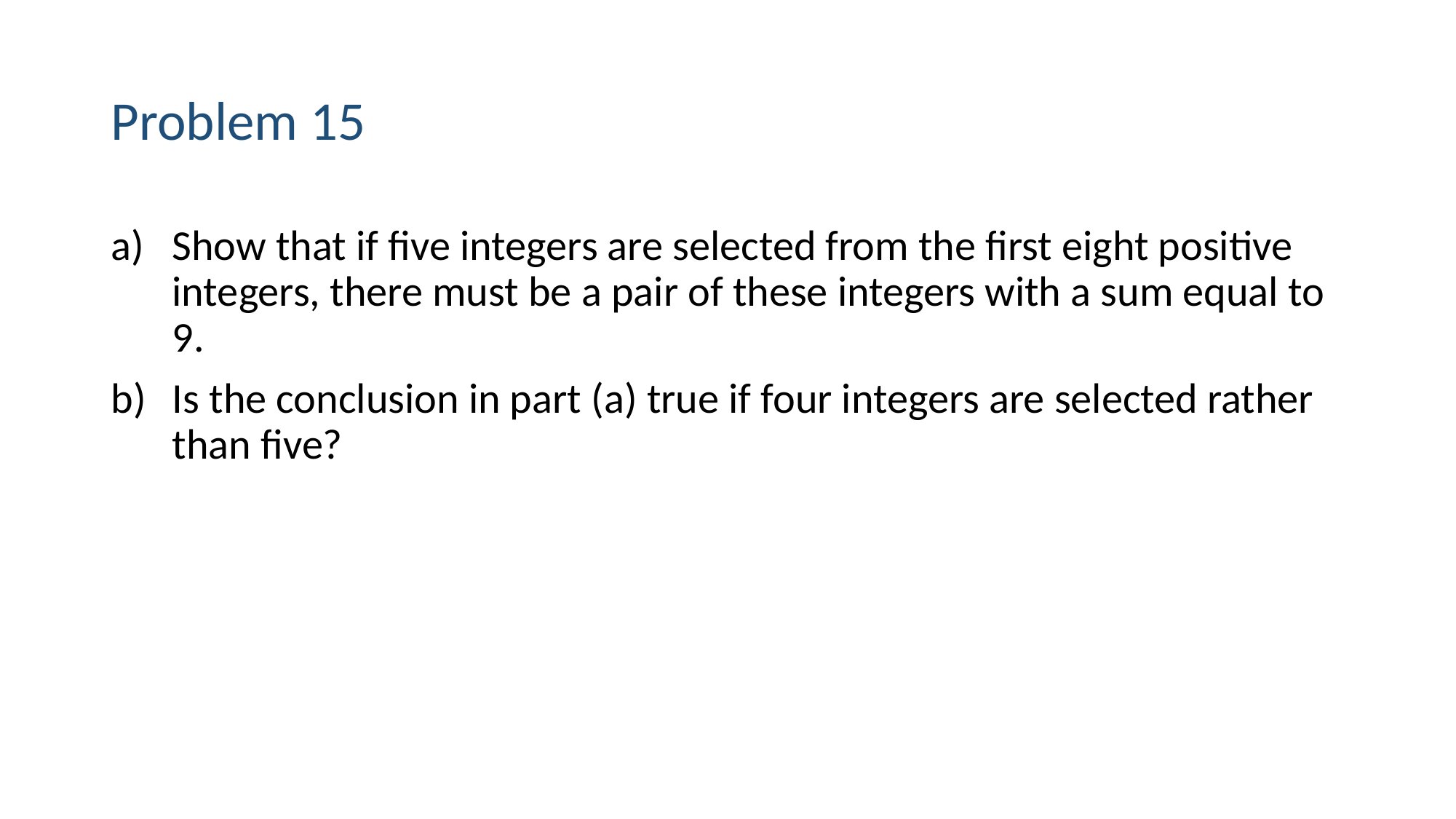

# Problem 15
Show that if five integers are selected from the first eight positive integers, there must be a pair of these integers with a sum equal to 9.
Is the conclusion in part (a) true if four integers are selected rather than five?